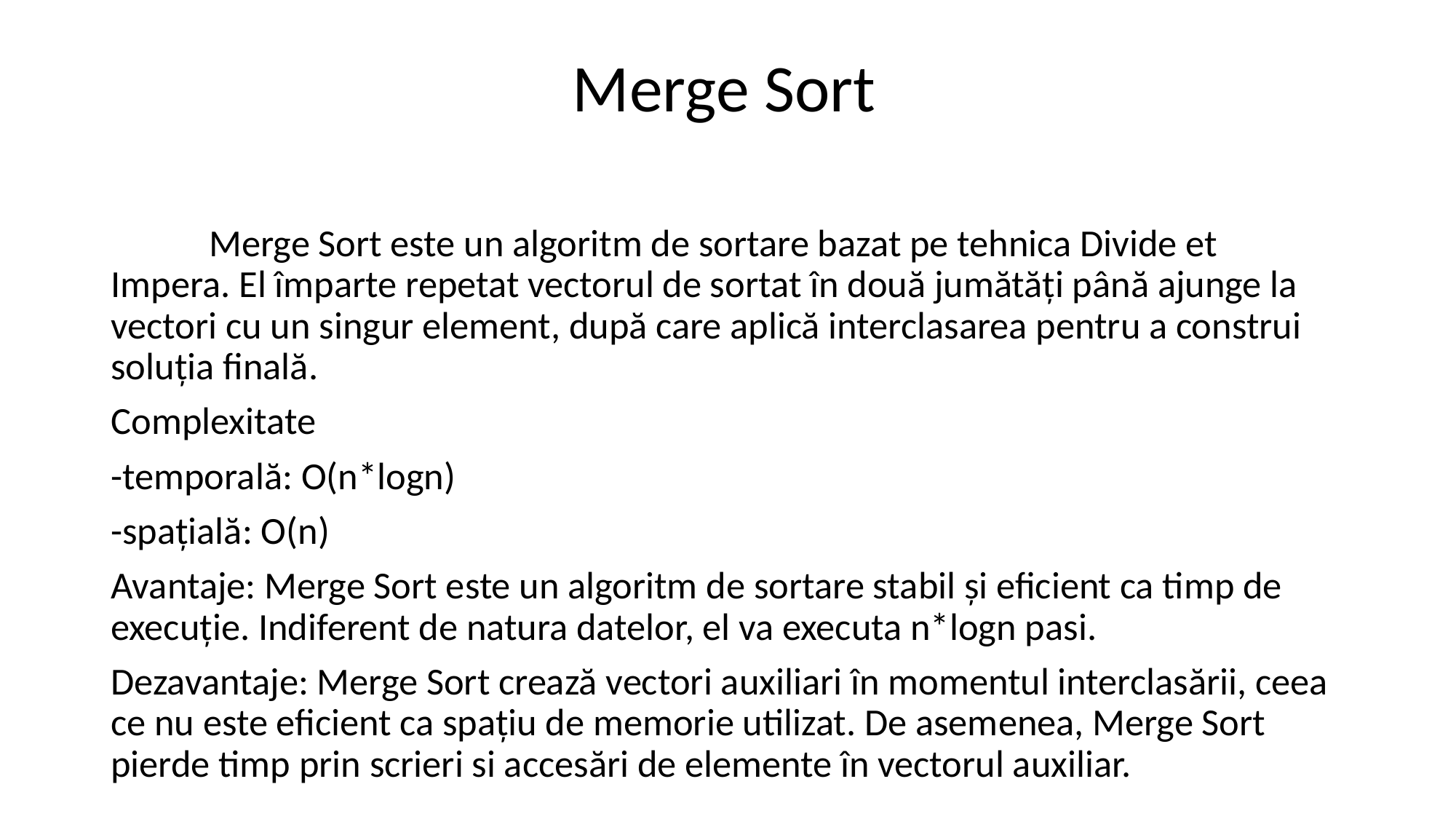

# Merge Sort
	Merge Sort este un algoritm de sortare bazat pe tehnica Divide et Impera. El împarte repetat vectorul de sortat în două jumătăți până ajunge la vectori cu un singur element, după care aplică interclasarea pentru a construi soluția finală.
Complexitate
-temporală: O(n*logn)
-spațială: O(n)
Avantaje: Merge Sort este un algoritm de sortare stabil și eficient ca timp de execuție. Indiferent de natura datelor, el va executa n*logn pasi.
Dezavantaje: Merge Sort crează vectori auxiliari în momentul interclasării, ceea ce nu este eficient ca spațiu de memorie utilizat. De asemenea, Merge Sort pierde timp prin scrieri si accesări de elemente în vectorul auxiliar.